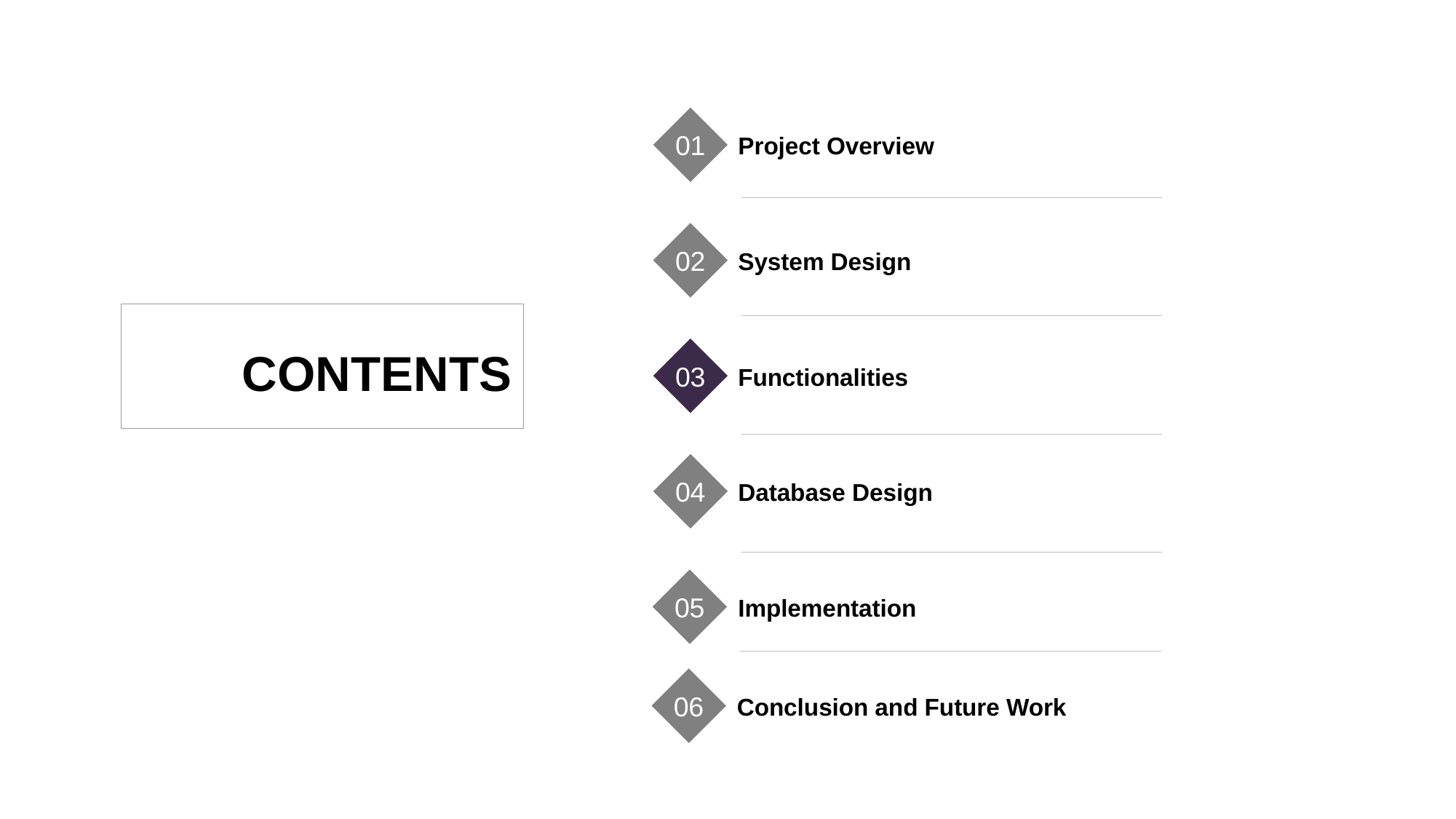

01
Project Overview
02
System Design
CONTENTS
03
Functionalities

04
Database Design
05
Implementation
06
Conclusion and Future Work